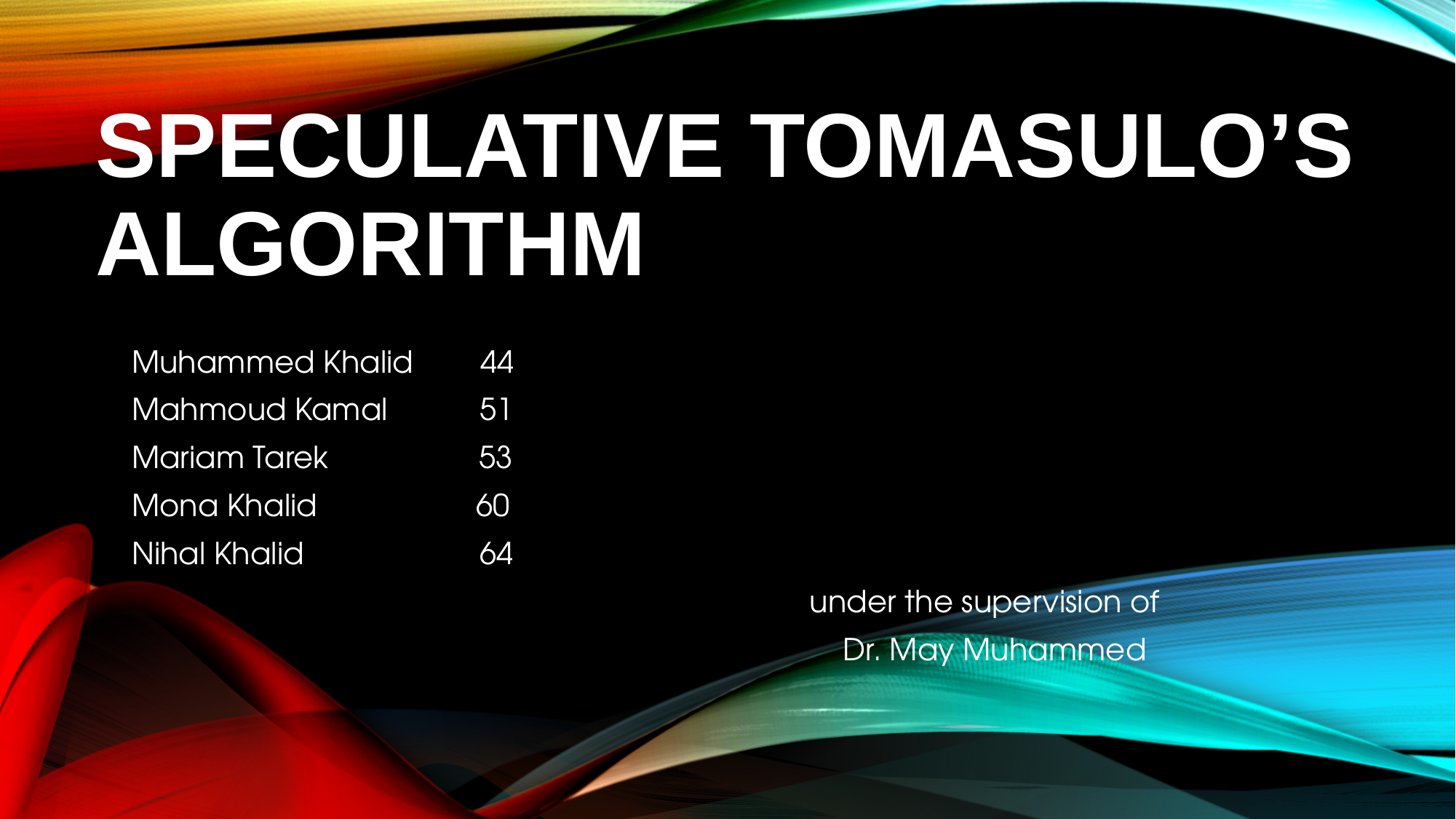

# Speculative tomasulo’s algorithm
Muhammed Khalid        44
Mahmoud Kamal           51
Mariam Tarek                  53
Mona Khalid                   60
Nihal Khalid                     64
                                                                                 under the supervision of
                                                                                     Dr. May Muhammed